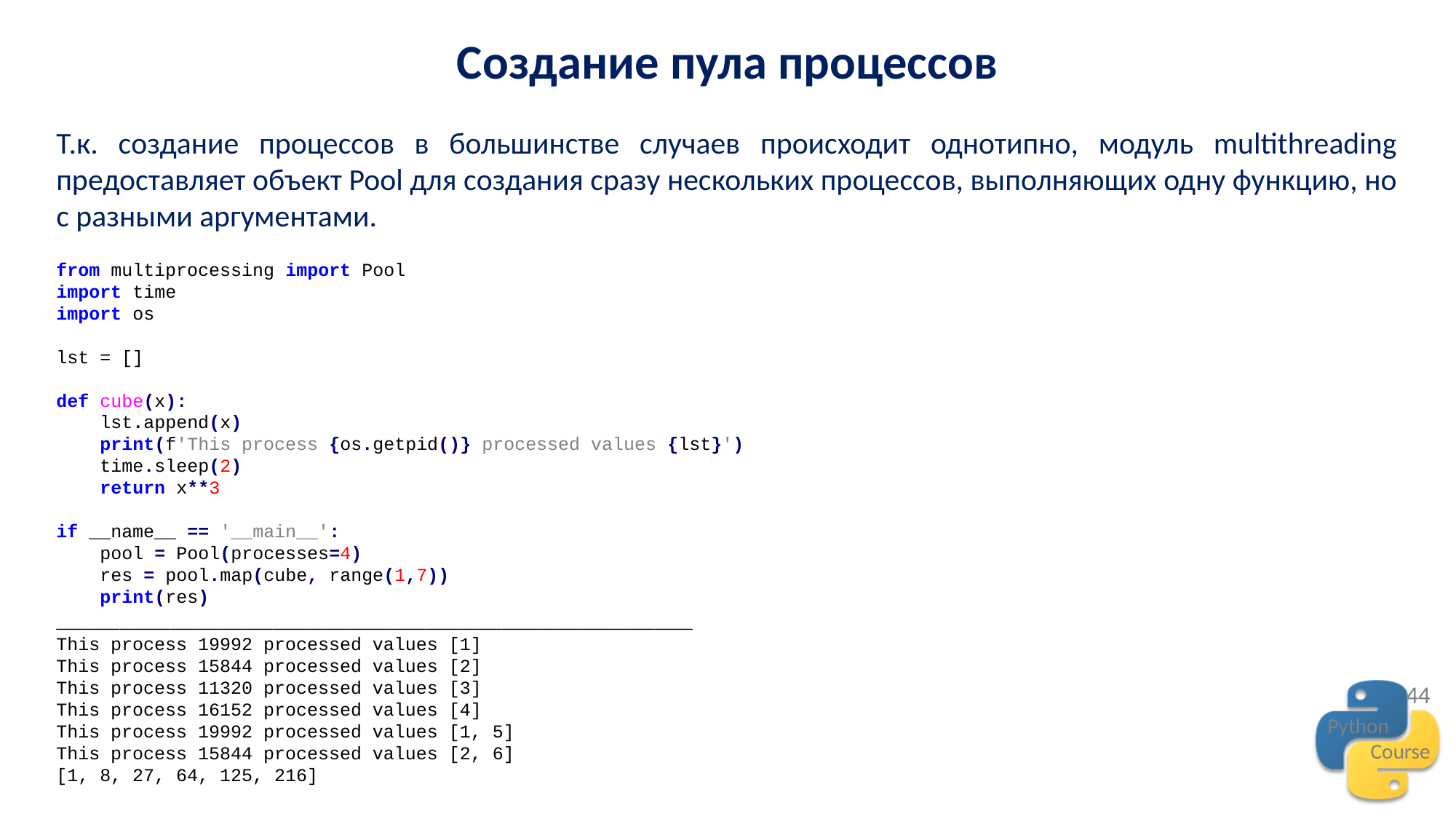

Создание пула процессов
Т.к. создание процессов в большинстве случаев происходит однотипно, модуль multithreading предоставляет объект Pool для создания сразу нескольких процессов, выполняющих одну функцию, но с разными аргументами.

from multiprocessing import Pool
import time
import os

lst = []

def cube(x):
    lst.append(x)
    print(f'This process {os.getpid()} processed values {lst}')
    time.sleep(2)
    return x**3

if __name__ == '__main__':
    pool = Pool(processes=4)
    res = pool.map(cube, range(1,7))
    print(res)
__________________________________________________
This process 19992 processed values [1]
This process 15844 processed values [2]
This process 11320 processed values [3]
This process 16152 processed values [4]
This process 19992 processed values [1, 5]
This process 15844 processed values [2, 6]
[1, 8, 27, 64, 125, 216]